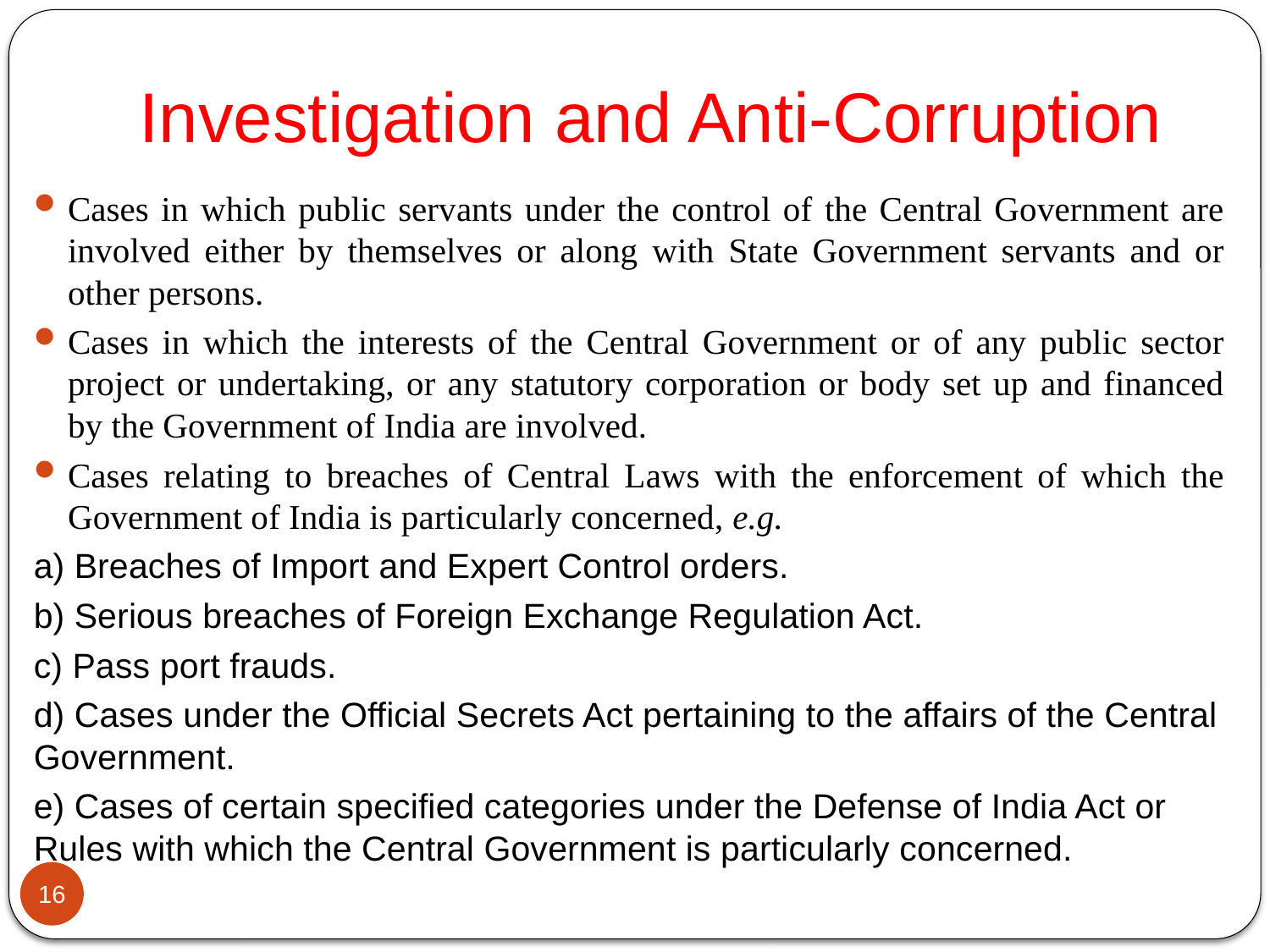

# Investigation and Anti-Corruption
Cases in which public servants under the control of the Central Government are involved either by themselves or along with State Government servants and or other persons.
Cases in which the interests of the Central Government or of any public sector project or undertaking, or any statutory corporation or body set up and financed by the Government of India are involved.
Cases relating to breaches of Central Laws with the enforcement of which the Government of India is particularly concerned, e.g.
a) Breaches of Import and Expert Control orders.
b) Serious breaches of Foreign Exchange Regulation Act.
c) Pass port frauds.
d) Cases under the Official Secrets Act pertaining to the affairs of the Central Government.
e) Cases of certain specified categories under the Defense of India Act or Rules with which the Central Government is particularly concerned.
16